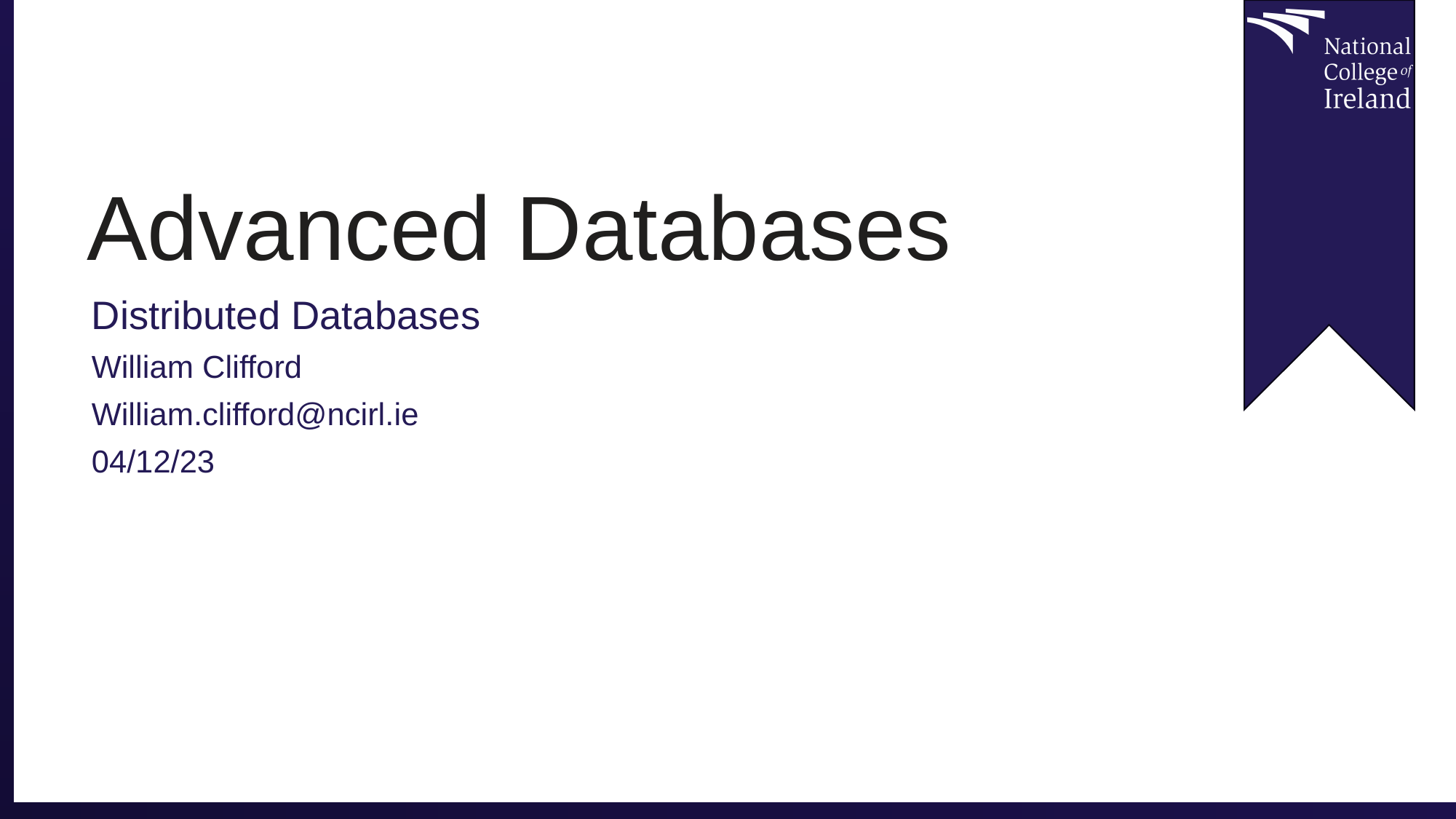

# Advanced Databases
Distributed Databases
William Clifford
William.clifford@ncirl.ie
04/12/23